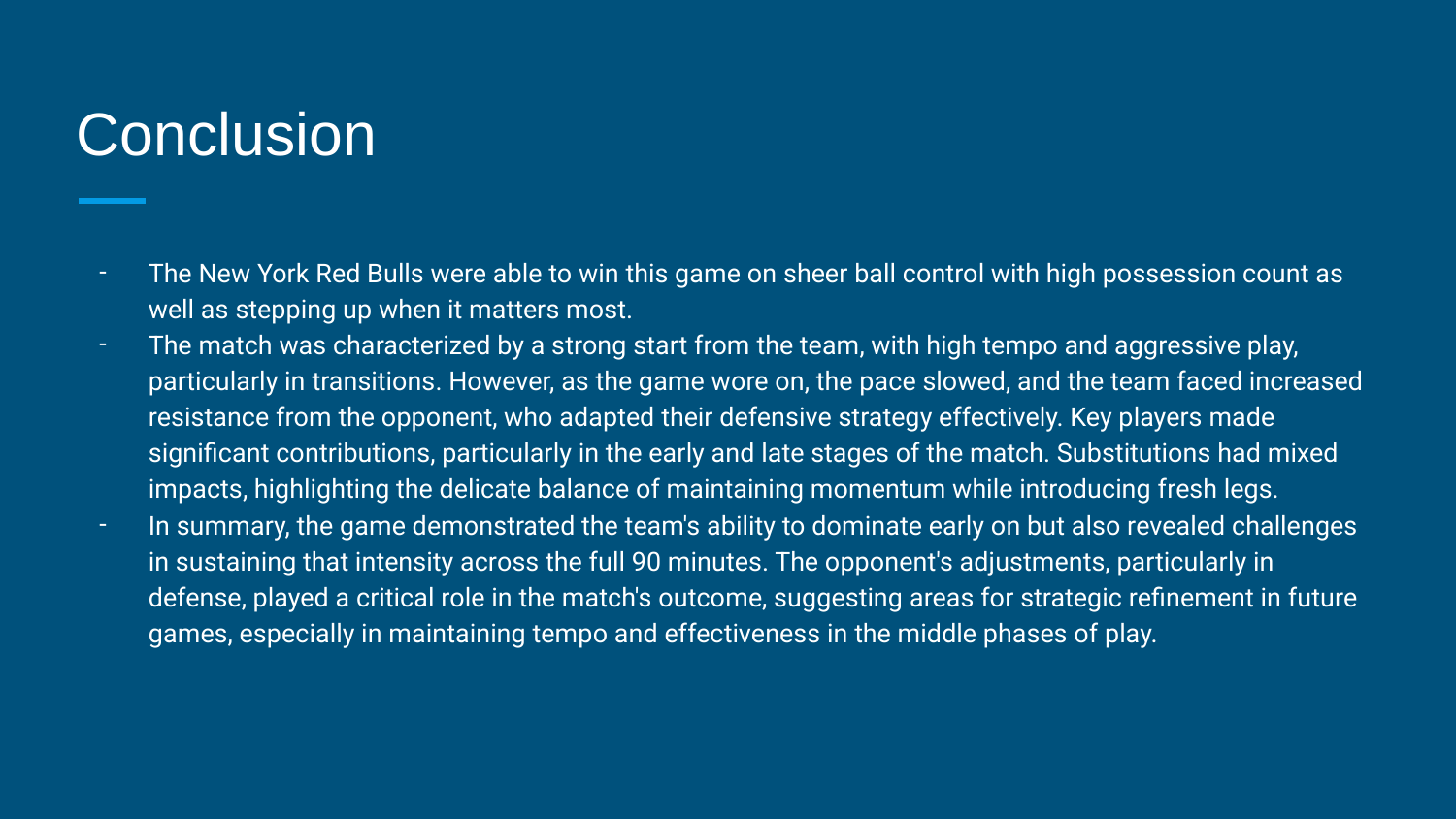

# Conclusion
The New York Red Bulls were able to win this game on sheer ball control with high possession count as well as stepping up when it matters most.
The match was characterized by a strong start from the team, with high tempo and aggressive play, particularly in transitions. However, as the game wore on, the pace slowed, and the team faced increased resistance from the opponent, who adapted their defensive strategy effectively. Key players made significant contributions, particularly in the early and late stages of the match. Substitutions had mixed impacts, highlighting the delicate balance of maintaining momentum while introducing fresh legs.
In summary, the game demonstrated the team's ability to dominate early on but also revealed challenges in sustaining that intensity across the full 90 minutes. The opponent's adjustments, particularly in defense, played a critical role in the match's outcome, suggesting areas for strategic refinement in future games, especially in maintaining tempo and effectiveness in the middle phases of play.